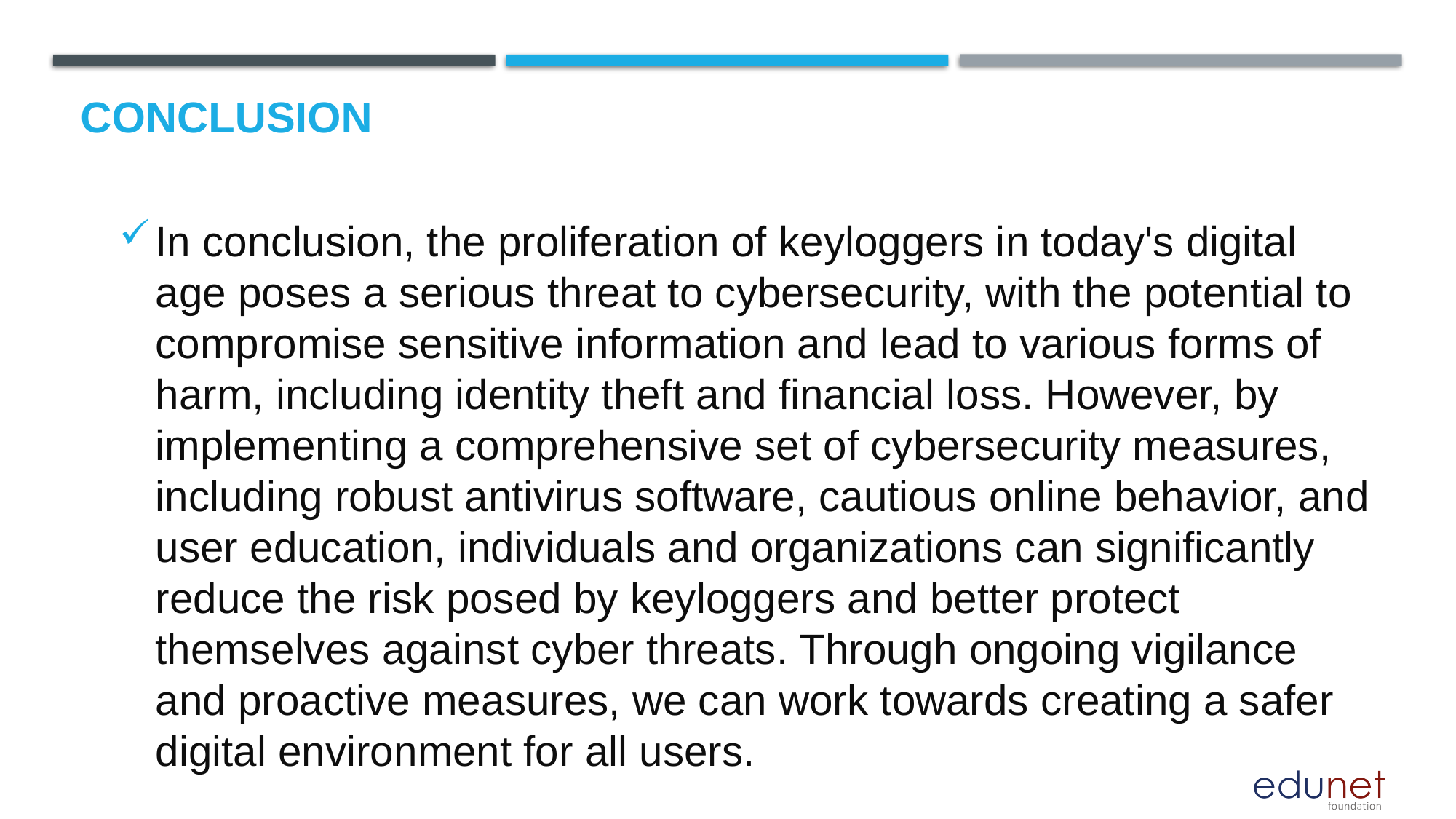

# Conclusion
In conclusion, the proliferation of keyloggers in today's digital age poses a serious threat to cybersecurity, with the potential to compromise sensitive information and lead to various forms of harm, including identity theft and financial loss. However, by implementing a comprehensive set of cybersecurity measures, including robust antivirus software, cautious online behavior, and user education, individuals and organizations can significantly reduce the risk posed by keyloggers and better protect themselves against cyber threats. Through ongoing vigilance and proactive measures, we can work towards creating a safer digital environment for all users.